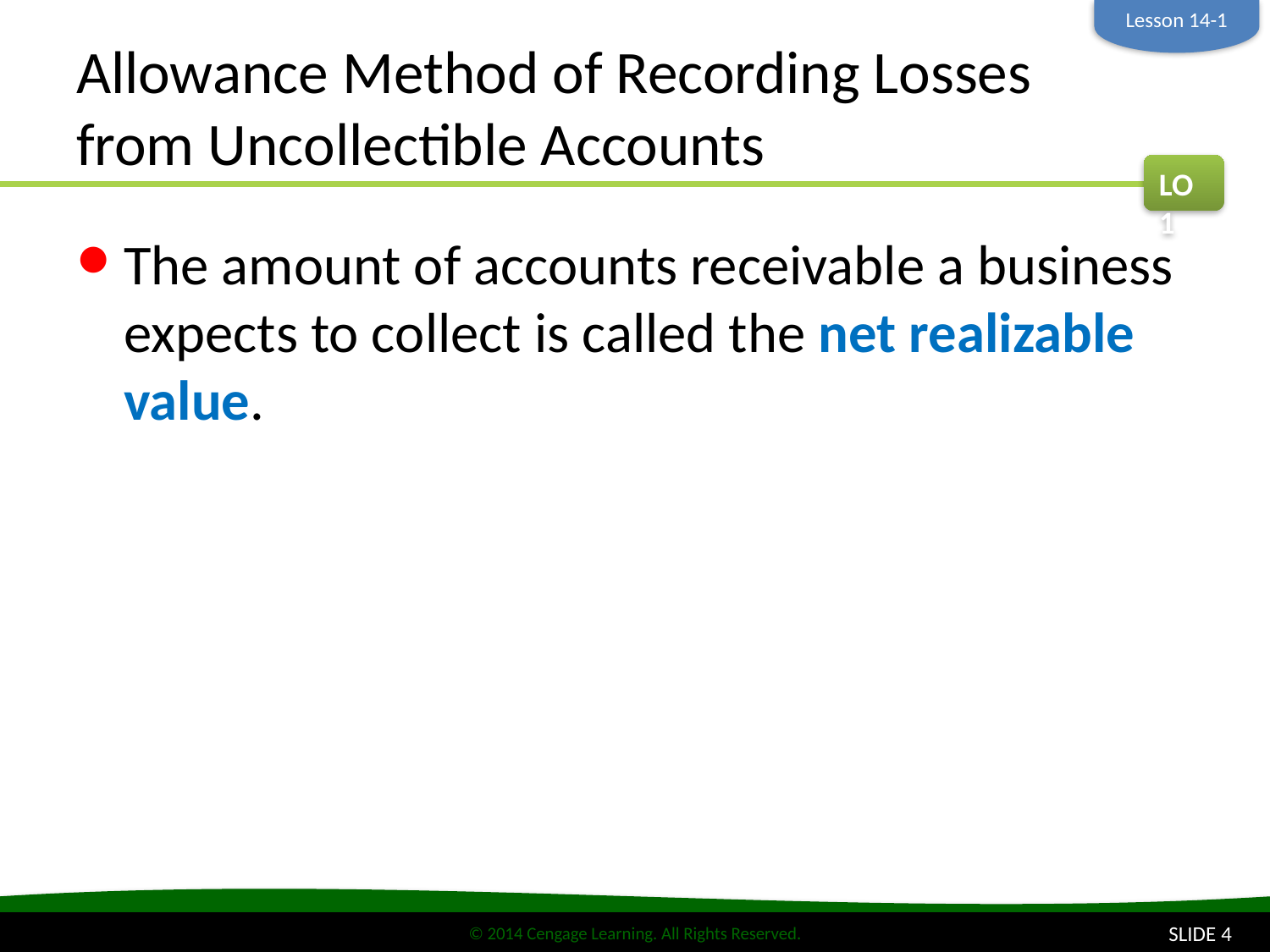

Lesson 14-1

# Allowance Method of Recording Losses from Uncollectible Accounts
LO1
The amount of accounts receivable a business expects to collect is called the net realizable value.
SLIDE 4